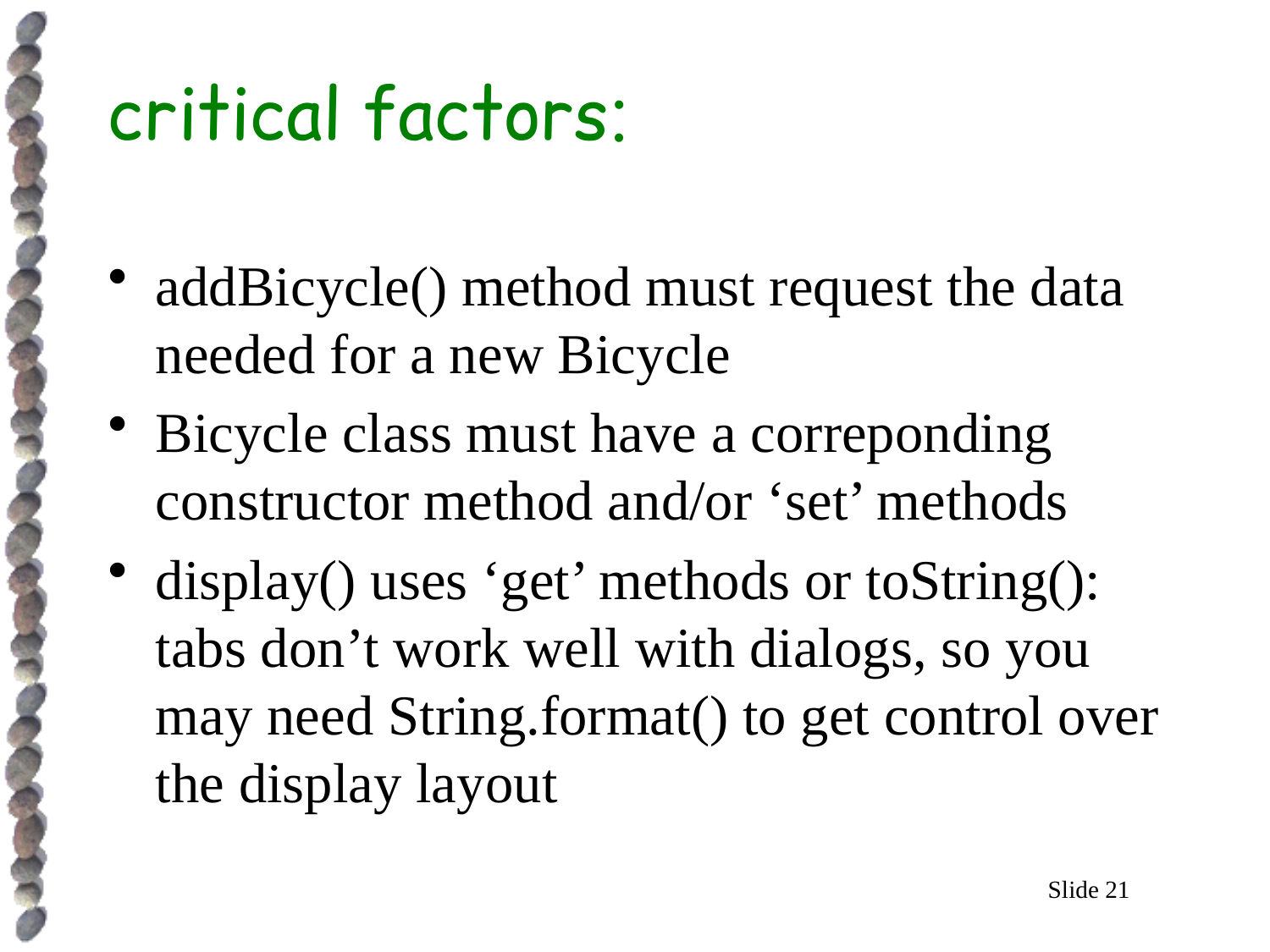

# critical factors:
addBicycle() method must request the data needed for a new Bicycle
Bicycle class must have a correponding constructor method and/or ‘set’ methods
display() uses ‘get’ methods or toString(): tabs don’t work well with dialogs, so you may need String.format() to get control over the display layout
Slide 21